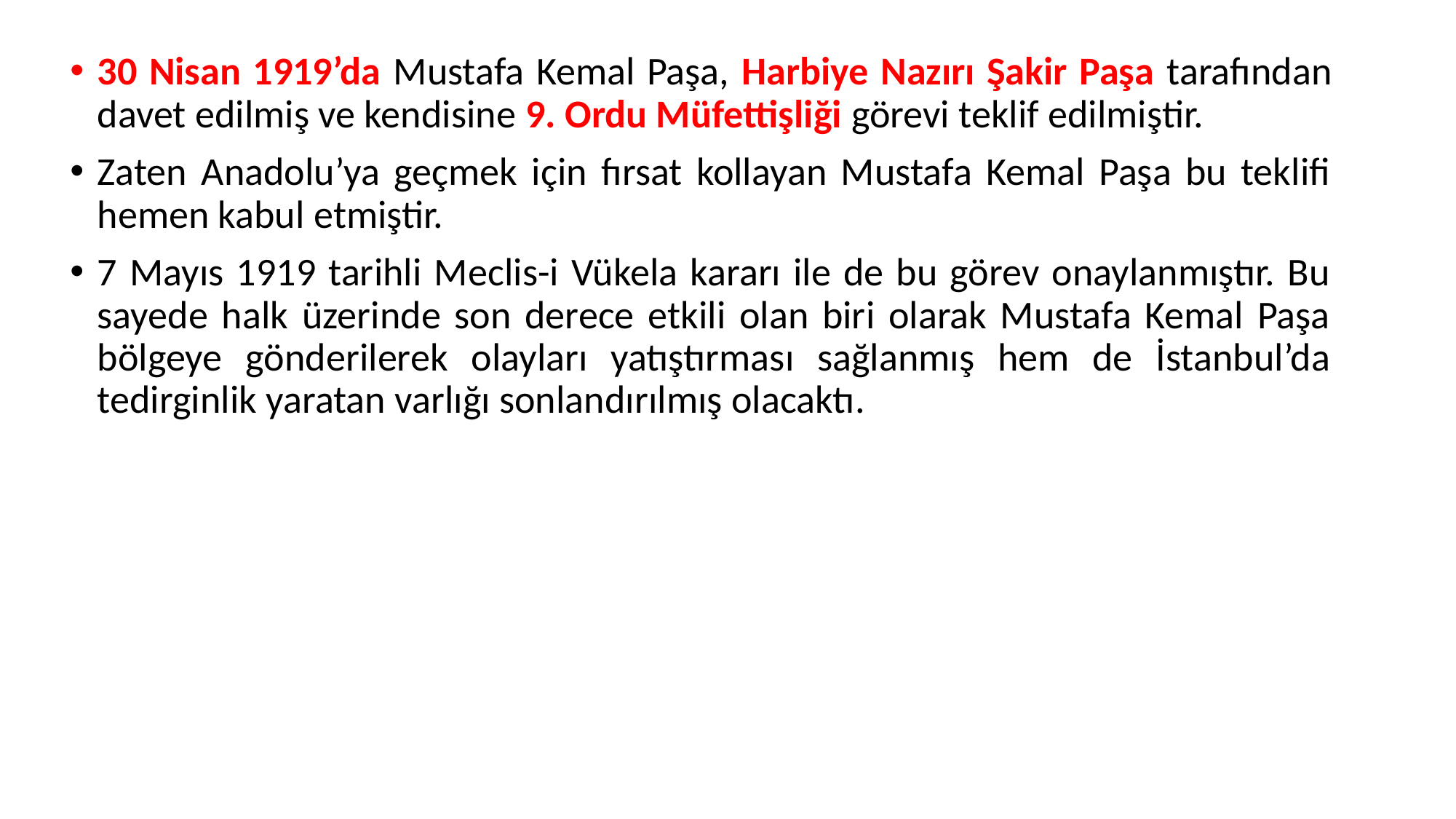

30 Nisan 1919’da Mustafa Kemal Paşa, Harbiye Nazırı Şakir Paşa tarafından davet edilmiş ve kendisine 9. Ordu Müfettişliği görevi teklif edilmiştir.
Zaten Anadolu’ya geçmek için fırsat kollayan Mustafa Kemal Paşa bu teklifi hemen kabul etmiştir.
7 Mayıs 1919 tarihli Meclis-i Vükela kararı ile de bu görev onaylanmıştır. Bu sayede halk üzerinde son derece etkili olan biri olarak Mustafa Kemal Paşa bölgeye gönderilerek olayları yatıştırması sağlanmış hem de İstanbul’da tedirginlik yaratan varlığı sonlandırılmış olacaktı.